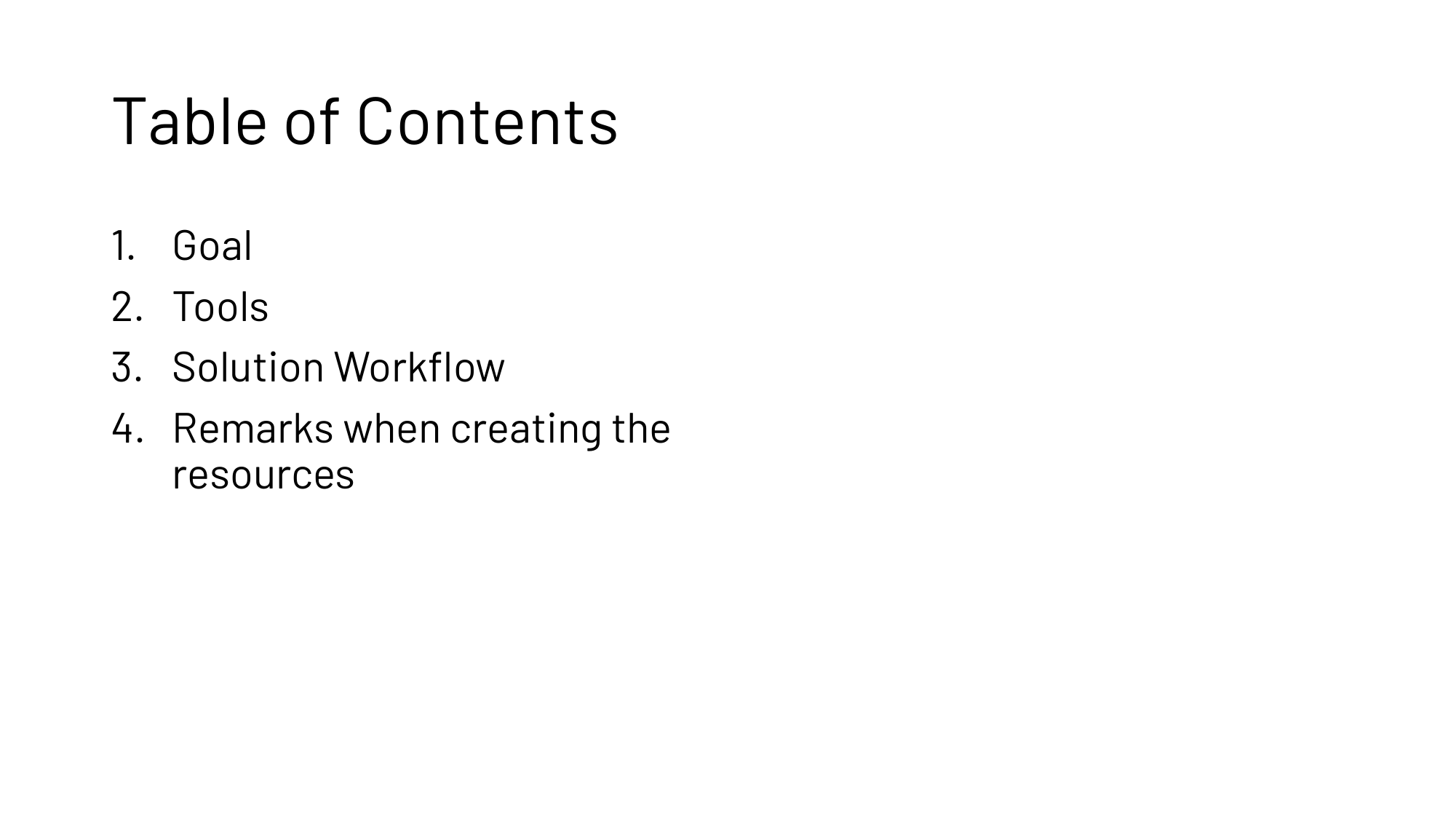

# Table of Contents
Goal
Tools
Solution Workflow
Remarks when creating the resources